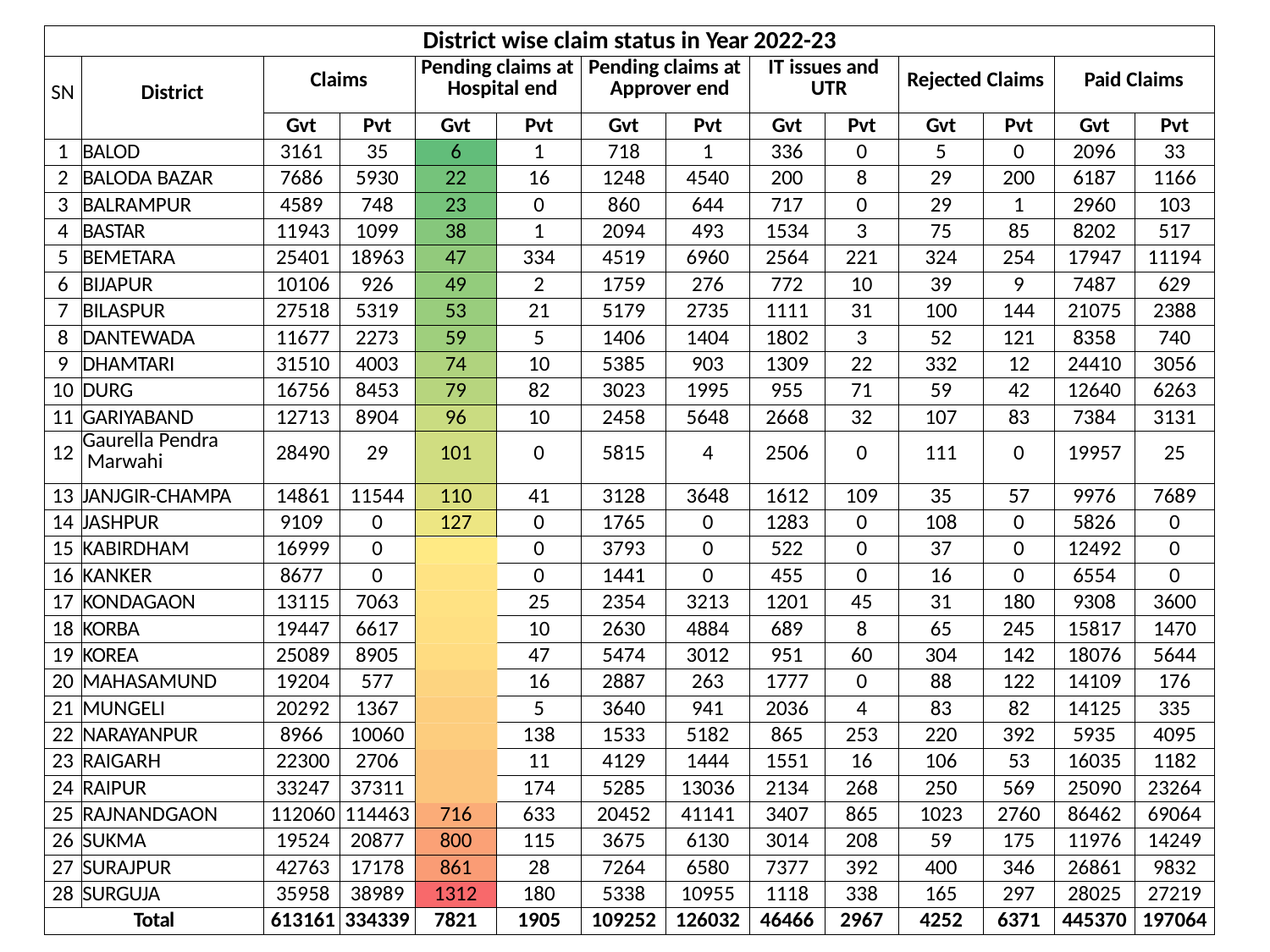

| District wise claim status in Year 2022-23 |  |  |  |  |  |  |  |  |  |  |  |  |  |
| --- | --- | --- | --- | --- | --- | --- | --- | --- | --- | --- | --- | --- | --- |
| SN | District | Claims |  | Pending claims at Hospital end |  | Pending claims at Approver end |  | IT issues and UTR |  | Rejected Claims |  | Paid Claims |  |
|  |  | Gvt | Pvt | Gvt | Pvt | Gvt | Pvt | Gvt | Pvt | Gvt | Pvt | Gvt | Pvt |
| 1 | BALOD | 3161 | 35 | 6 | 1 | 718 | 1 | 336 | 0 | 5 | 0 | 2096 | 33 |
| 2 | BALODA BAZAR | 7686 | 5930 | 22 | 16 | 1248 | 4540 | 200 | 8 | 29 | 200 | 6187 | 1166 |
| 3 | BALRAMPUR | 4589 | 748 | 23 | 0 | 860 | 644 | 717 | 0 | 29 | 1 | 2960 | 103 |
| 4 | BASTAR | 11943 | 1099 | 38 | 1 | 2094 | 493 | 1534 | 3 | 75 | 85 | 8202 | 517 |
| 5 | BEMETARA | 25401 | 18963 | 47 | 334 | 4519 | 6960 | 2564 | 221 | 324 | 254 | 17947 | 11194 |
| 6 | BIJAPUR | 10106 | 926 | 49 | 2 | 1759 | 276 | 772 | 10 | 39 | 9 | 7487 | 629 |
| 7 | BILASPUR | 27518 | 5319 | 53 | 21 | 5179 | 2735 | 1111 | 31 | 100 | 144 | 21075 | 2388 |
| 8 | DANTEWADA | 11677 | 2273 | 59 | 5 | 1406 | 1404 | 1802 | 3 | 52 | 121 | 8358 | 740 |
| 9 | DHAMTARI | 31510 | 4003 | 74 | 10 | 5385 | 903 | 1309 | 22 | 332 | 12 | 24410 | 3056 |
| 10 | DURG | 16756 | 8453 | 79 | 82 | 3023 | 1995 | 955 | 71 | 59 | 42 | 12640 | 6263 |
| 11 | GARIYABAND | 12713 | 8904 | 96 | 10 | 2458 | 5648 | 2668 | 32 | 107 | 83 | 7384 | 3131 |
| 12 | Gaurella Pendra Marwahi | 28490 | 29 | 101 | 0 | 5815 | 4 | 2506 | 0 | 111 | 0 | 19957 | 25 |
| 13 | JANJGIR-CHAMPA | 14861 | 11544 | 110 | 41 | 3128 | 3648 | 1612 | 109 | 35 | 57 | 9976 | 7689 |
| 14 | JASHPUR | 9109 | 0 | 127 | 0 | 1765 | 0 | 1283 | 0 | 108 | 0 | 5826 | 0 |
| 15 | KABIRDHAM | 16999 | 0 | 155 | 0 | 3793 | 0 | 522 | 0 | 37 | 0 | 12492 | 0 |
| 16 | KANKER | 8677 | 0 | 211 | 0 | 1441 | 0 | 455 | 0 | 16 | 0 | 6554 | 0 |
| 17 | KONDAGAON | 13115 | 7063 | 221 | 25 | 2354 | 3213 | 1201 | 45 | 31 | 180 | 9308 | 3600 |
| 18 | KORBA | 19447 | 6617 | 246 | 10 | 2630 | 4884 | 689 | 8 | 65 | 245 | 15817 | 1470 |
| 19 | KOREA | 25089 | 8905 | 284 | 47 | 5474 | 3012 | 951 | 60 | 304 | 142 | 18076 | 5644 |
| 20 | MAHASAMUND | 19204 | 577 | 343 | 16 | 2887 | 263 | 1777 | 0 | 88 | 122 | 14109 | 176 |
| 21 | MUNGELI | 20292 | 1367 | 408 | 5 | 3640 | 941 | 2036 | 4 | 83 | 82 | 14125 | 335 |
| 22 | NARAYANPUR | 8966 | 10060 | 413 | 138 | 1533 | 5182 | 865 | 253 | 220 | 392 | 5935 | 4095 |
| 23 | RAIGARH | 22300 | 2706 | 479 | 11 | 4129 | 1444 | 1551 | 16 | 106 | 53 | 16035 | 1182 |
| 24 | RAIPUR | 33247 | 37311 | 488 | 174 | 5285 | 13036 | 2134 | 268 | 250 | 569 | 25090 | 23264 |
| 25 | RAJNANDGAON | 112060 | 114463 | 716 | 633 | 20452 | 41141 | 3407 | 865 | 1023 | 2760 | 86462 | 69064 |
| 26 | SUKMA | 19524 | 20877 | 800 | 115 | 3675 | 6130 | 3014 | 208 | 59 | 175 | 11976 | 14249 |
| 27 | SURAJPUR | 42763 | 17178 | 861 | 28 | 7264 | 6580 | 7377 | 392 | 400 | 346 | 26861 | 9832 |
| 28 | SURGUJA | 35958 | 38989 | 1312 | 180 | 5338 | 10955 | 1118 | 338 | 165 | 297 | 28025 | 27219 |
| Total |  | 613161 | 334339 | 7821 | 1905 | 109252 | 126032 | 46466 | 2967 | 4252 | 6371 | 445370 | 197064 |